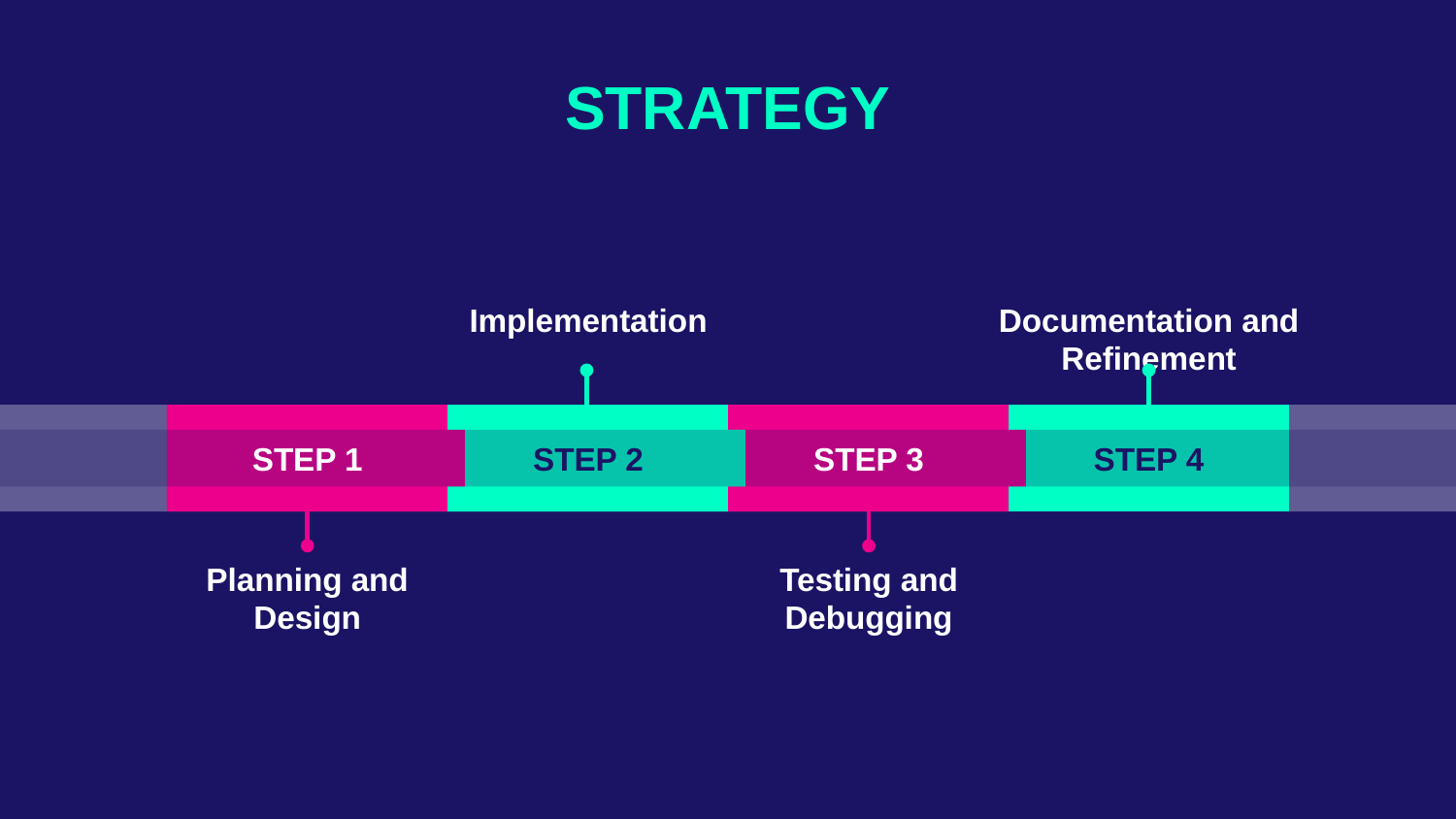

# STRATEGY

Implementation
Documentation and Refinement

STEP 1
STEP 2
STEP 3
STEP 4

Planning and Design
Testing and Debugging